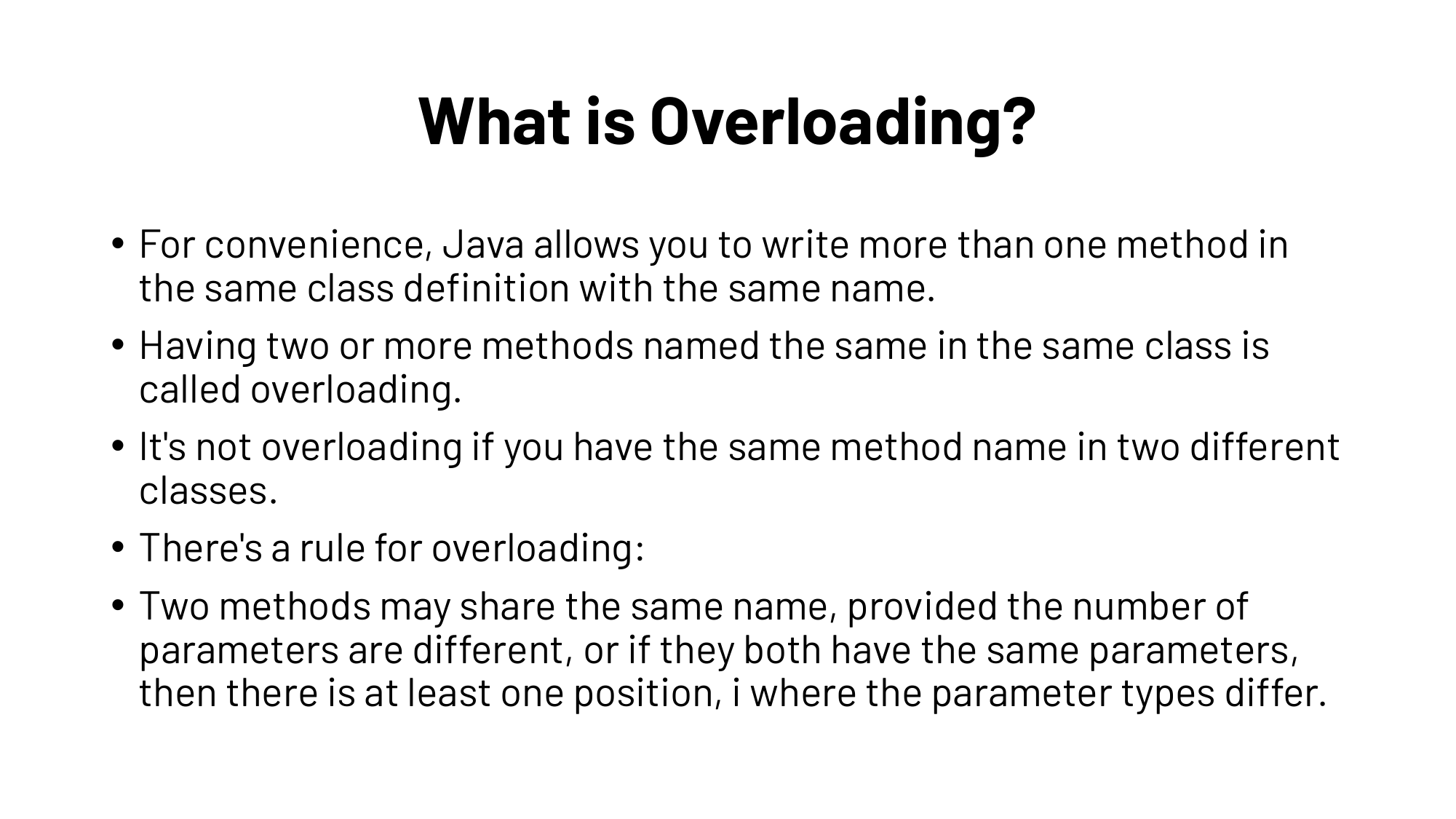

# What is Overloading?
For convenience, Java allows you to write more than one method in the same class definition with the same name.
Having two or more methods named the same in the same class is called overloading.
It's not overloading if you have the same method name in two different classes.
There's a rule for overloading:
Two methods may share the same name, provided the number of parameters are different, or if they both have the same parameters, then there is at least one position, i where the parameter types differ.